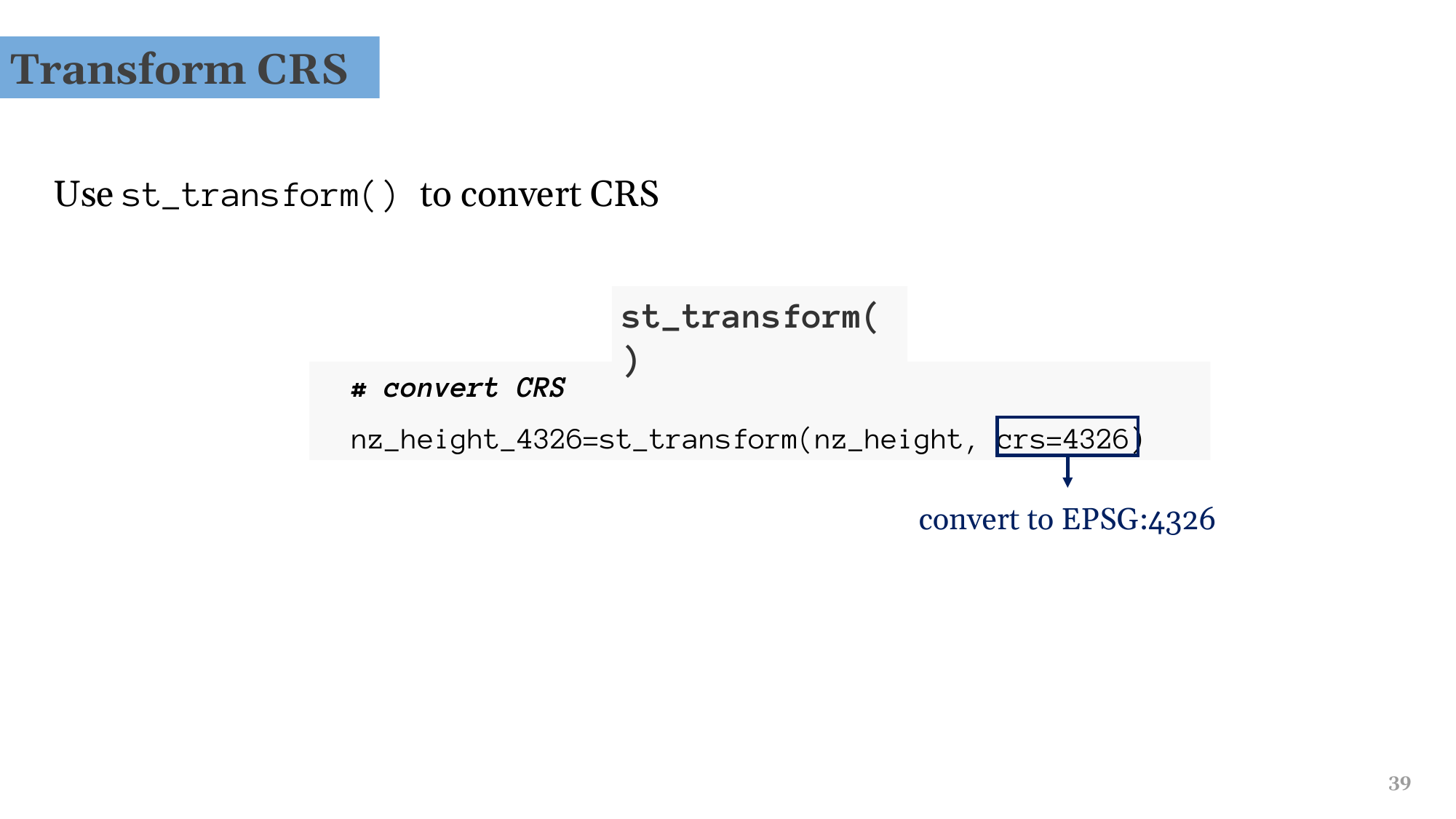

Transform CRS
Use st_transform() to convert CRS
st_transform()
# convert CRS
nz_height_4326=st_transform(nz_height, crs=4326)

convert to EPSG:4326
39